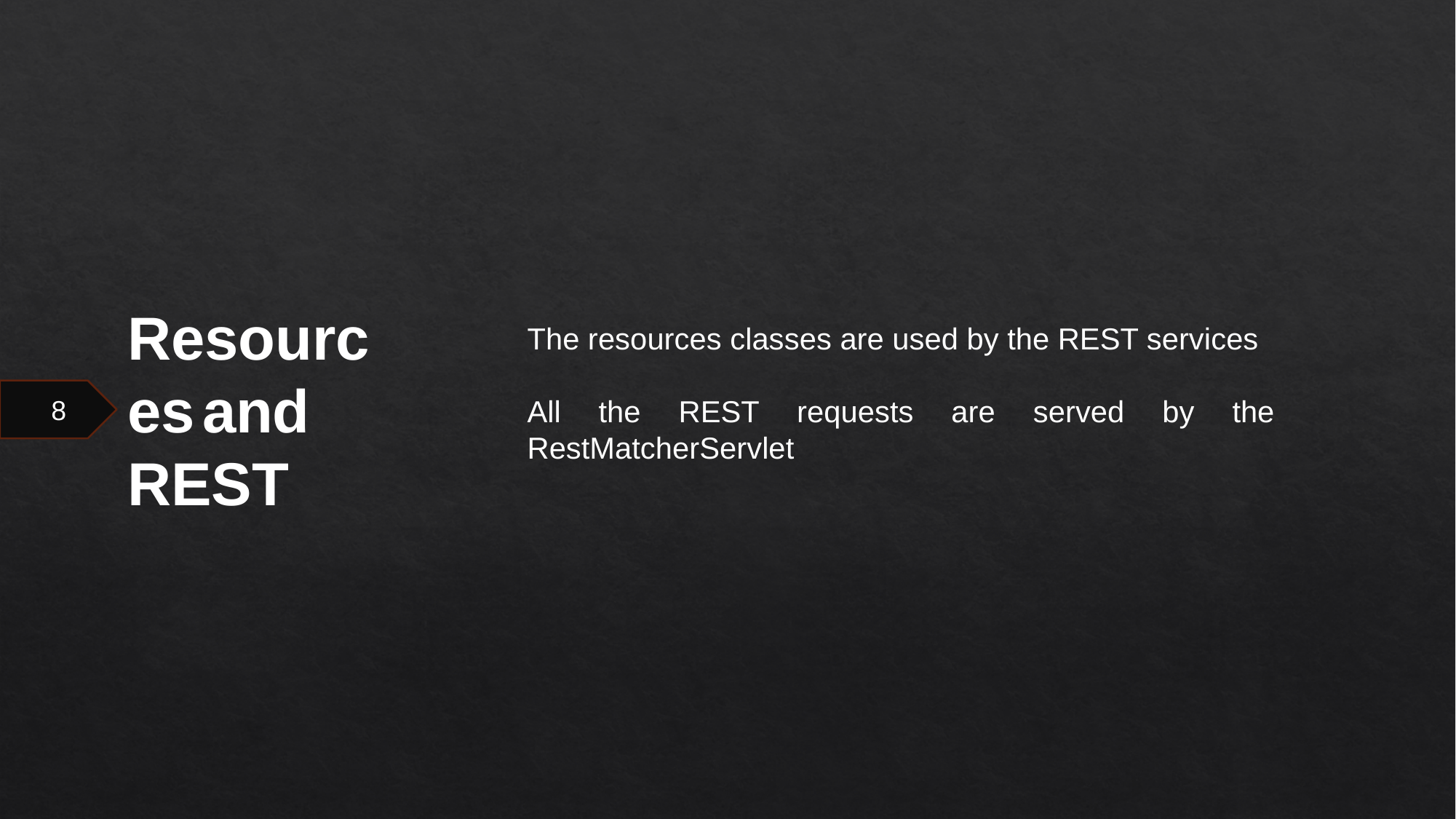

Resources and REST
The resources classes are used by the REST services

All the REST requests are served by the RestMatcherServlet

  8